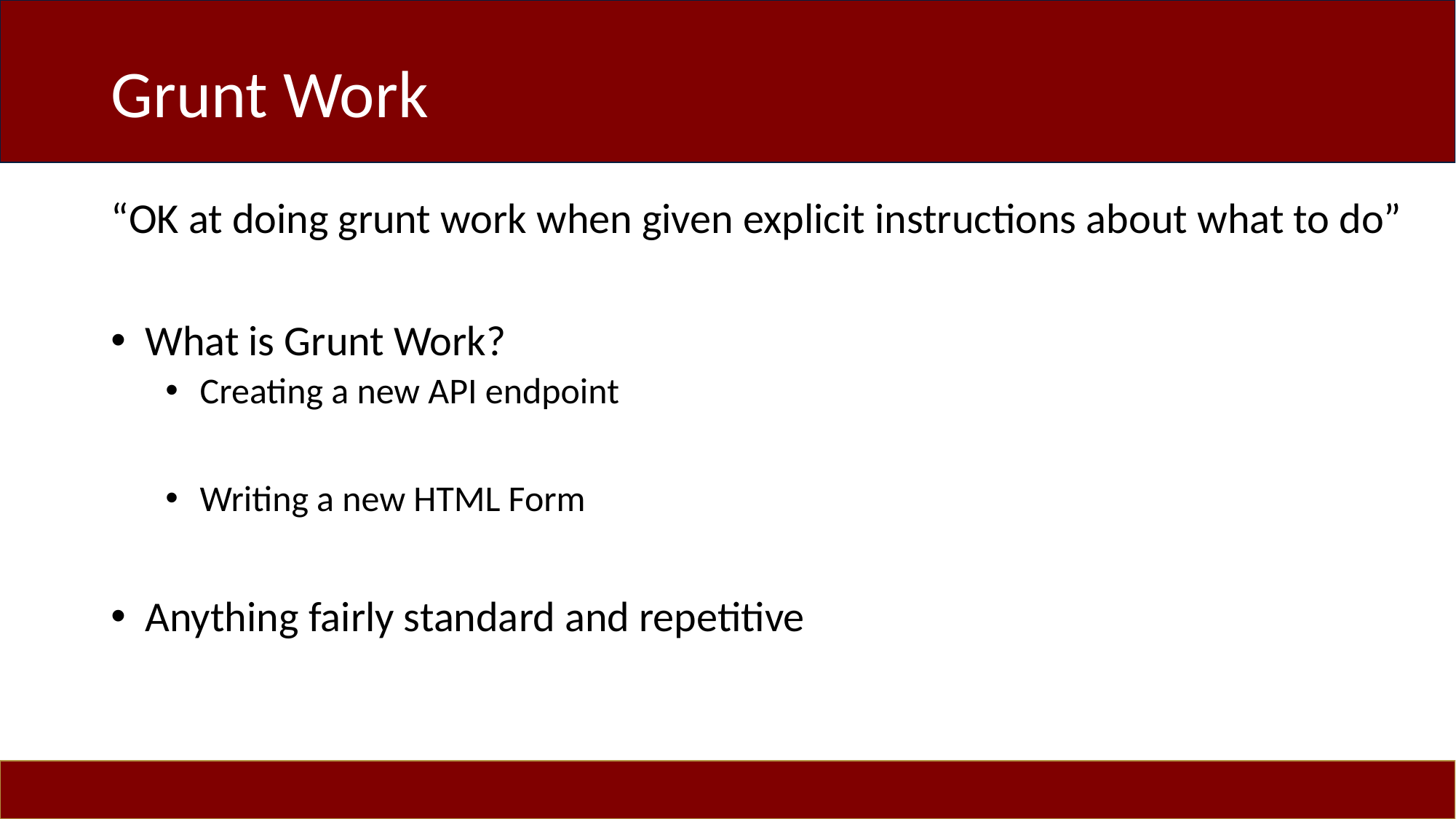

# Grunt Work
“OK at doing grunt work when given explicit instructions about what to do”

What is Grunt Work?
Creating a new API endpoint

Writing a new HTML Form

Anything fairly standard and repetitive